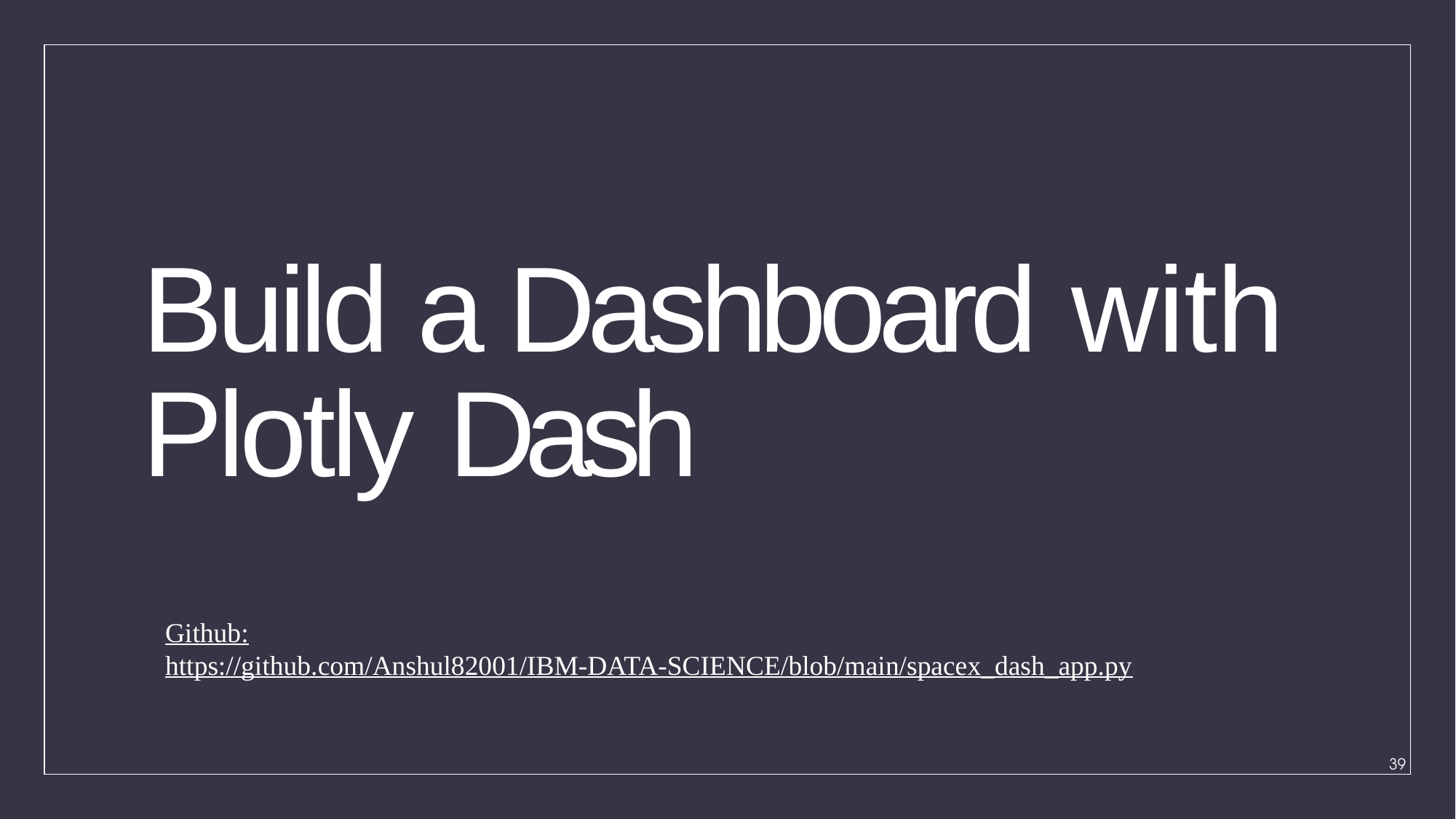

# Build a Dashboard with  Plotly Dash
Github:
https://github.com/Anshul82001/IBM-DATA-SCIENCE/blob/main/spacex_dash_app.py
39